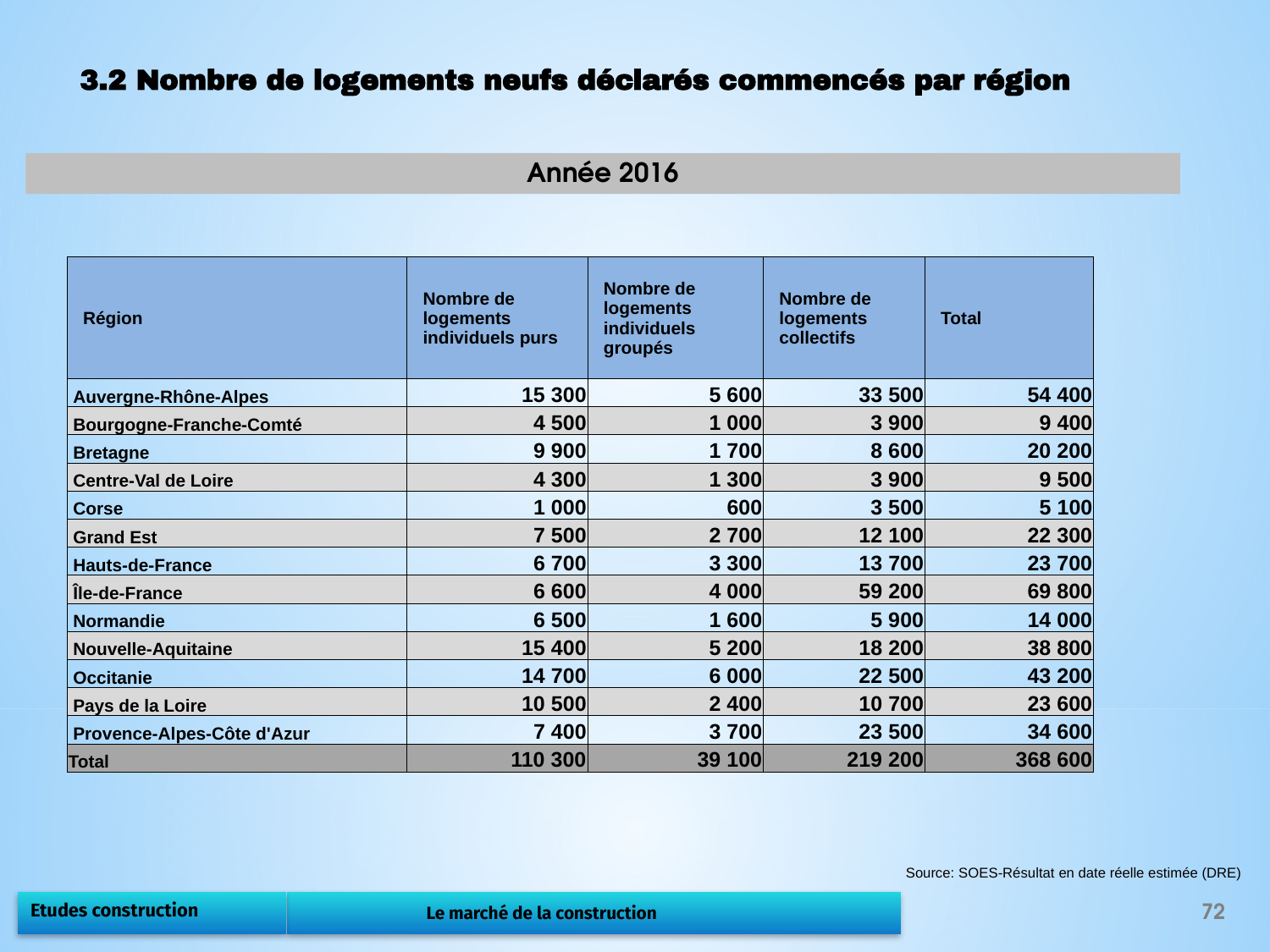

3.2 Nombre de logements neufs déclarés commencés par région
Année 2016
| Région | Nombre de logements individuels purs | Nombre de logements individuels groupés | Nombre de logements collectifs | Total |
| --- | --- | --- | --- | --- |
| Auvergne-Rhône-Alpes | 15 300 | 5 600 | 33 500 | 54 400 |
| Bourgogne-Franche-Comté | 4 500 | 1 000 | 3 900 | 9 400 |
| Bretagne | 9 900 | 1 700 | 8 600 | 20 200 |
| Centre-Val de Loire | 4 300 | 1 300 | 3 900 | 9 500 |
| Corse | 1 000 | 600 | 3 500 | 5 100 |
| Grand Est | 7 500 | 2 700 | 12 100 | 22 300 |
| Hauts-de-France | 6 700 | 3 300 | 13 700 | 23 700 |
| Île-de-France | 6 600 | 4 000 | 59 200 | 69 800 |
| Normandie | 6 500 | 1 600 | 5 900 | 14 000 |
| Nouvelle-Aquitaine | 15 400 | 5 200 | 18 200 | 38 800 |
| Occitanie | 14 700 | 6 000 | 22 500 | 43 200 |
| Pays de la Loire | 10 500 | 2 400 | 10 700 | 23 600 |
| Provence-Alpes-Côte d'Azur | 7 400 | 3 700 | 23 500 | 34 600 |
| Total | 110 300 | 39 100 | 219 200 | 368 600 |
Source: SOES-Résultat en date réelle estimée (DRE)
72